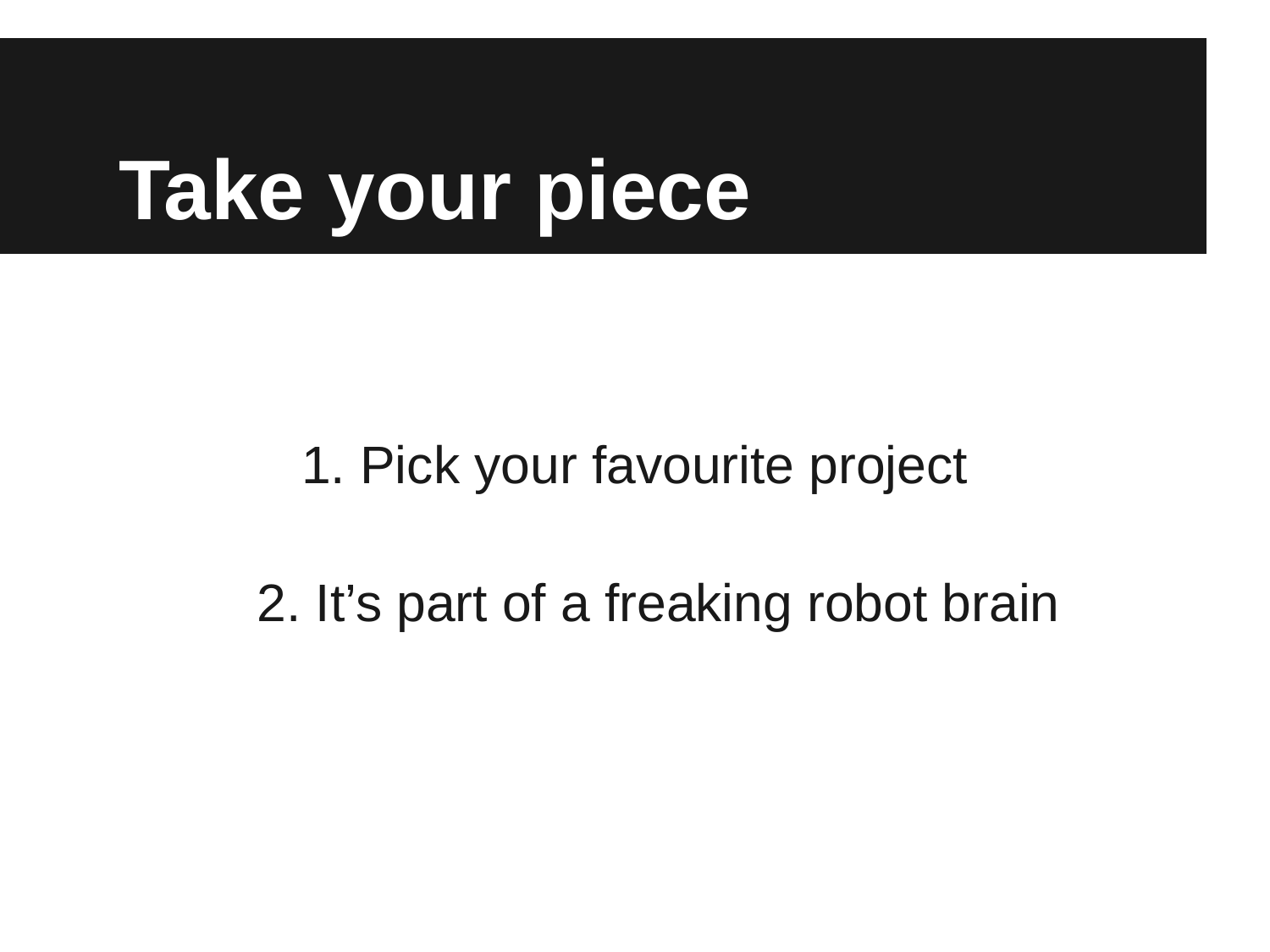

# Take your piece

1. Pick your favourite project
2. It’s part of a freaking robot brain